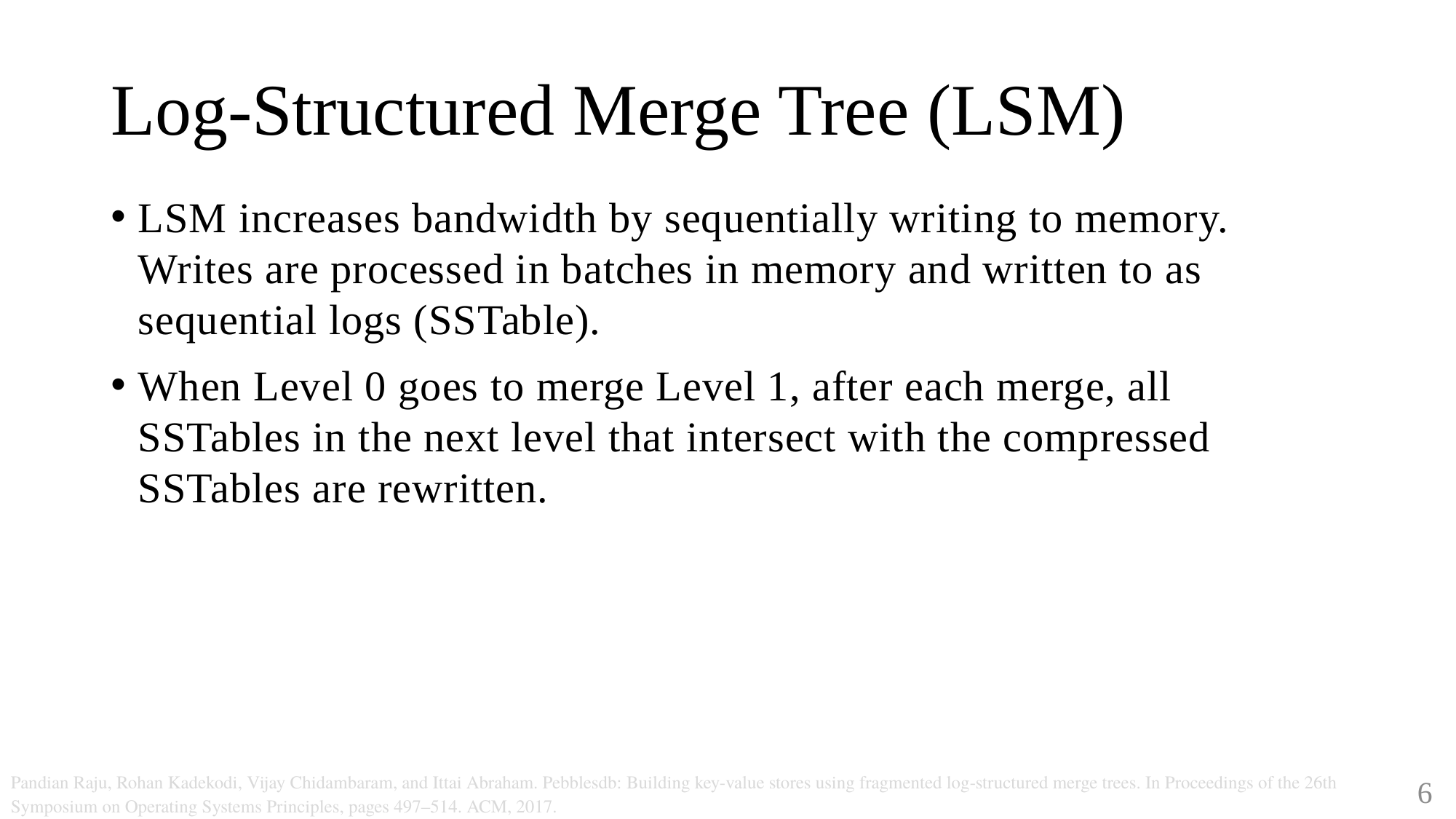

# Log-Structured Merge Tree (LSM)
LSM increases bandwidth by sequentially writing to memory. Writes are processed in batches in memory and written to as sequential logs (SSTable).
When Level 0 goes to merge Level 1, after each merge, all SSTables in the next level that intersect with the compressed SSTables are rewritten.

Pandian Raju, Rohan Kadekodi, Vijay Chidambaram, and Ittai Abraham. Pebblesdb: Building key-value stores using fragmented log-structured merge trees. In Proceedings of the 26th Symposium on Operating Systems Principles, pages 497–514. ACM, 2017.
6